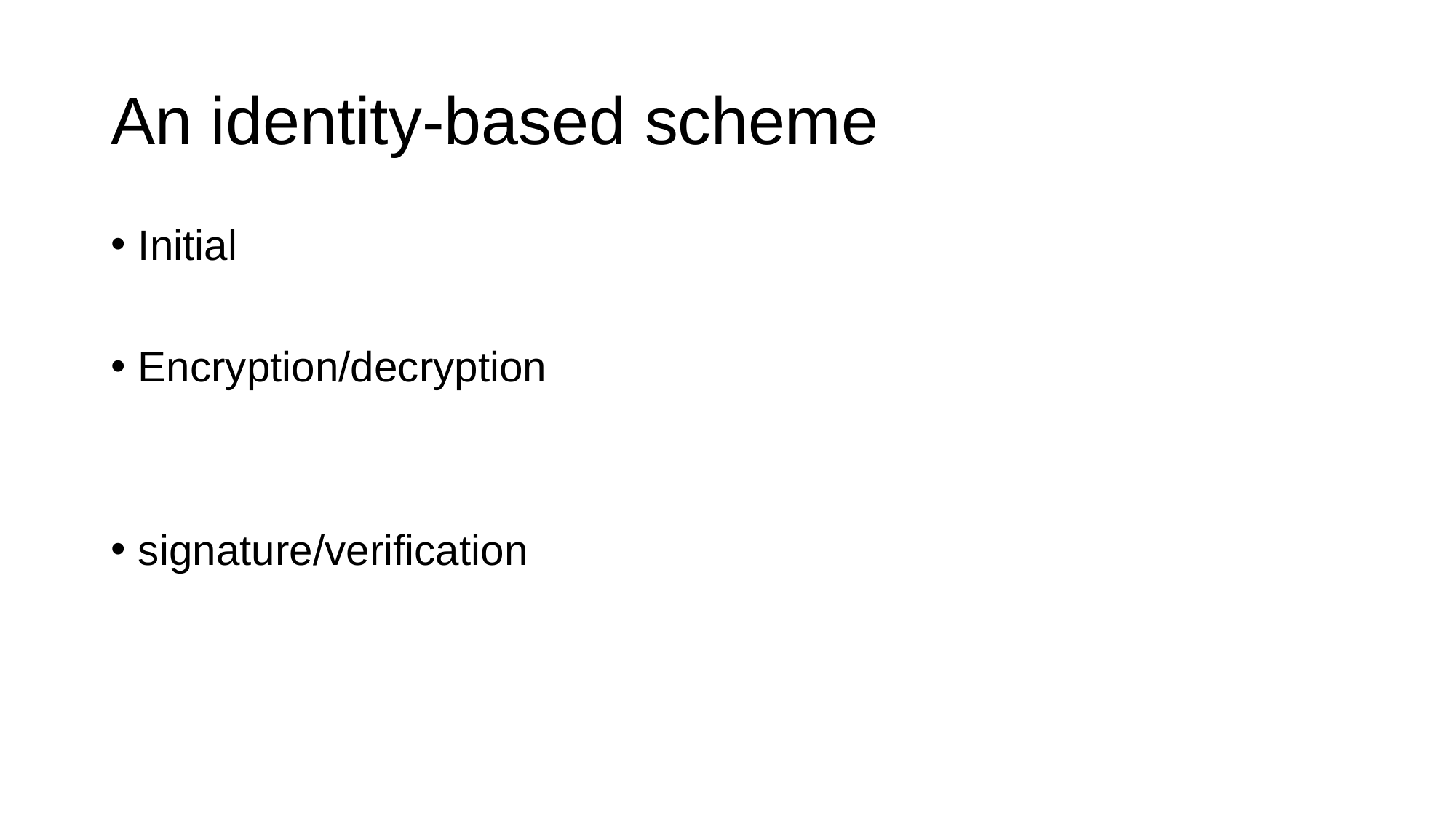

# An identity-based scheme
Initial

Encryption/decryption

signature/verification